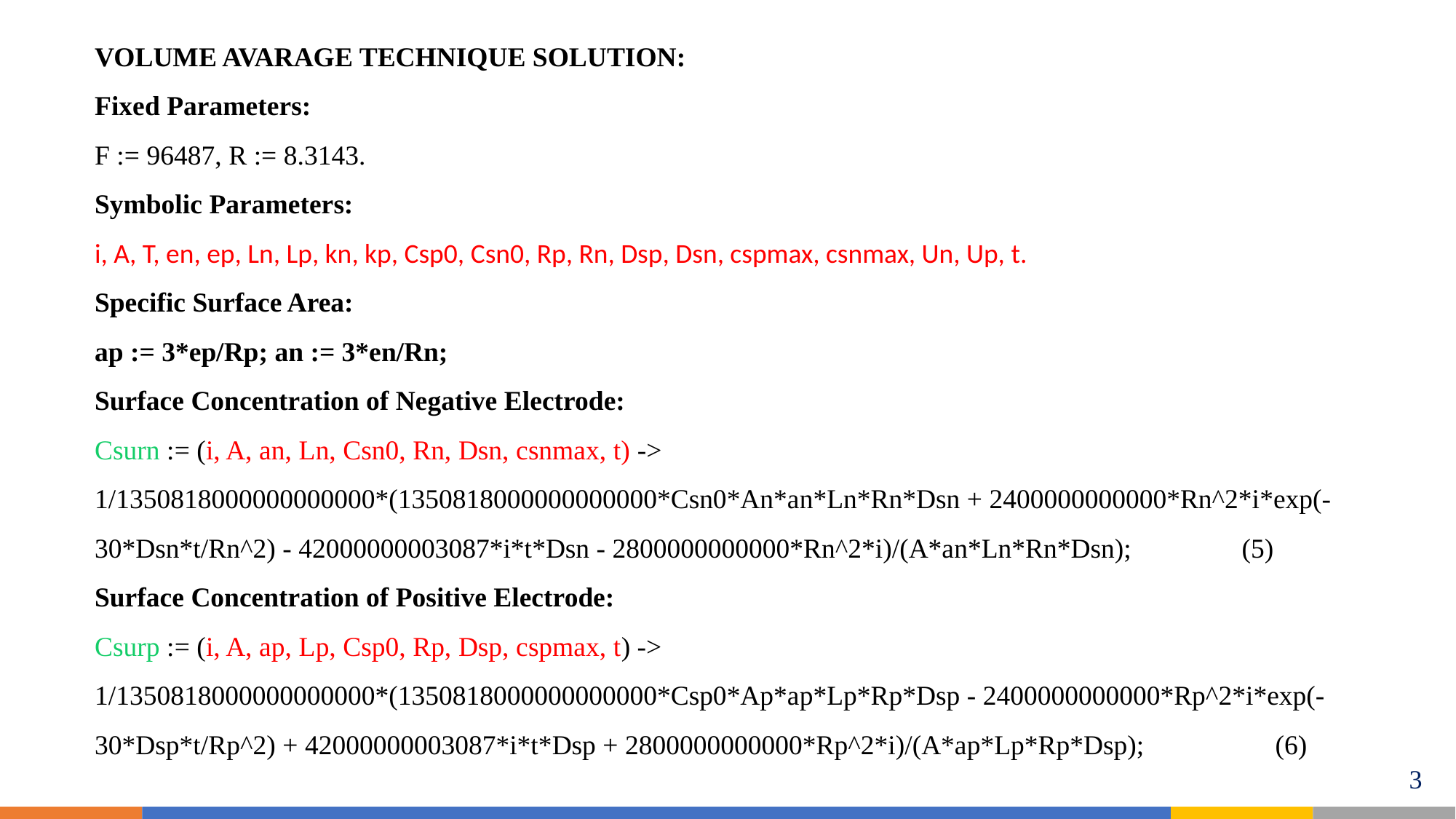

VOLUME AVARAGE TECHNIQUE SOLUTION:
Fixed Parameters:
F := 96487, R := 8.3143.
Symbolic Parameters:
i, A, T, en, ep, Ln, Lp, kn, kp, Csp0, Csn0, Rp, Rn, Dsp, Dsn, cspmax, csnmax, Un, Up, t.
Specific Surface Area:
ap := 3*ep/Rp; an := 3*en/Rn;
Surface Concentration of Negative Electrode:
Csurn := (i, A, an, Ln, Csn0, Rn, Dsn, csnmax, t) ->
1/1350818000000000000*(1350818000000000000*Csn0*An*an*Ln*Rn*Dsn + 2400000000000*Rn^2*i*exp(-30*Dsn*t/Rn^2) - 42000000003087*i*t*Dsn - 2800000000000*Rn^2*i)/(A*an*Ln*Rn*Dsn);                (5)
Surface Concentration of Positive Electrode:
Csurp := (i, A, ap, Lp, Csp0, Rp, Dsp, cspmax, t) -> 1/1350818000000000000*(1350818000000000000*Csp0*Ap*ap*Lp*Rp*Dsp - 2400000000000*Rp^2*i*exp(-30*Dsp*t/Rp^2) + 42000000003087*i*t*Dsp + 2800000000000*Rp^2*i)/(A*ap*Lp*Rp*Dsp);                   (6)

3